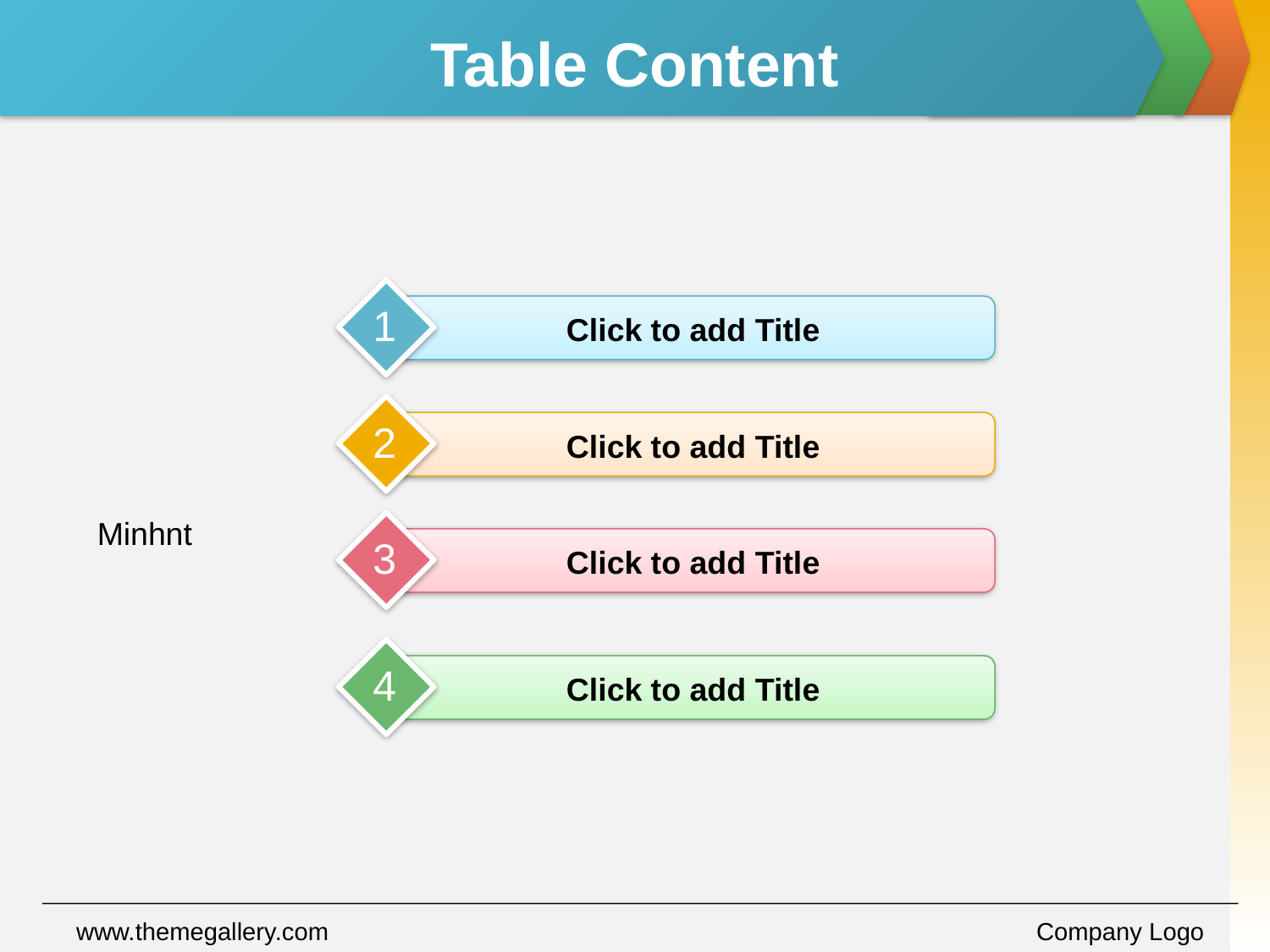

# Table Content

1

Click to add Title

2

Click to add Title
Minhnt

3

Click to add Title

4

Click to add Title
www.themegallery.com
Company Logo